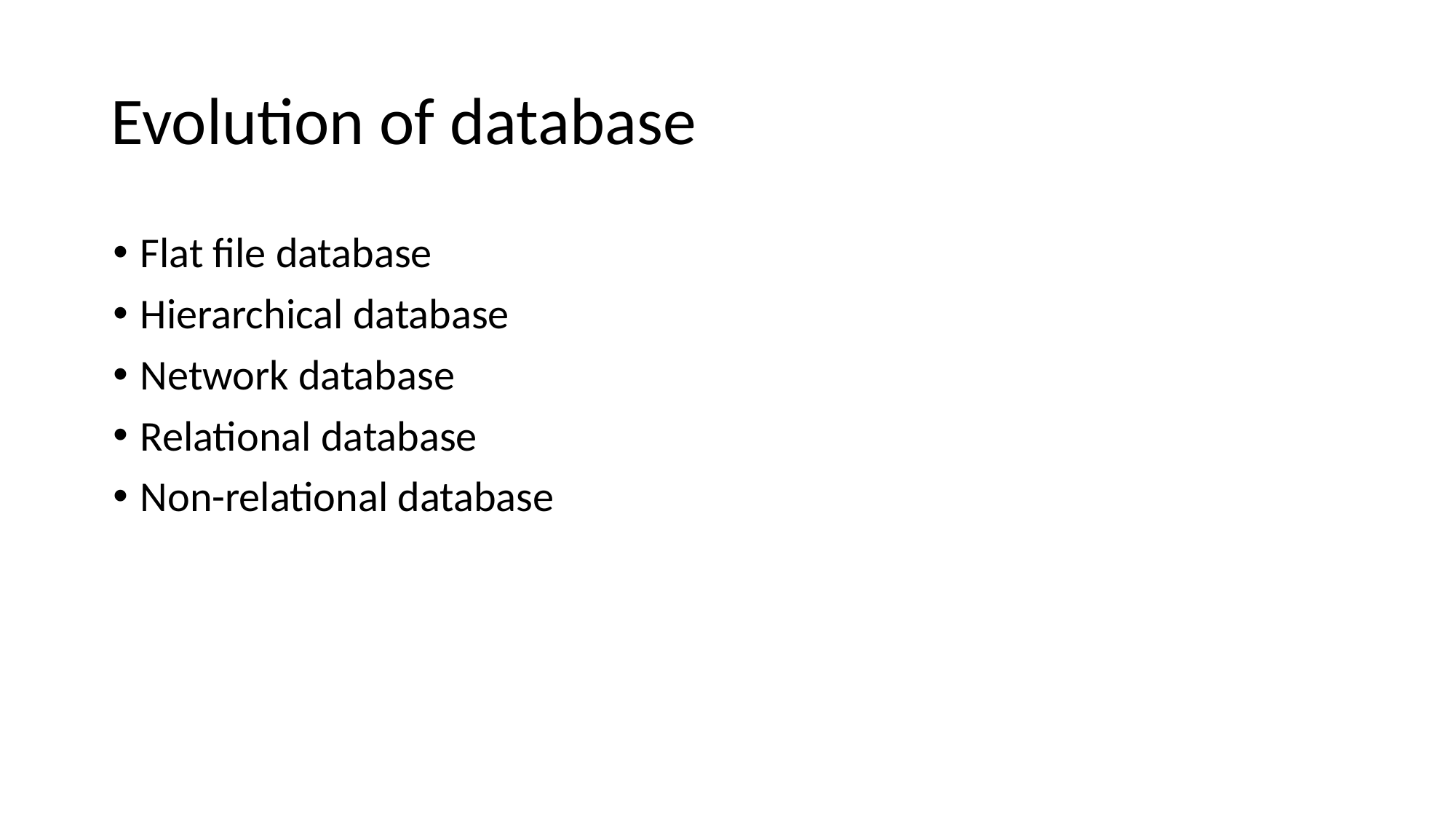

# Evolution of database
Flat file database
Hierarchical database
Network database
Relational database
Non-relational database